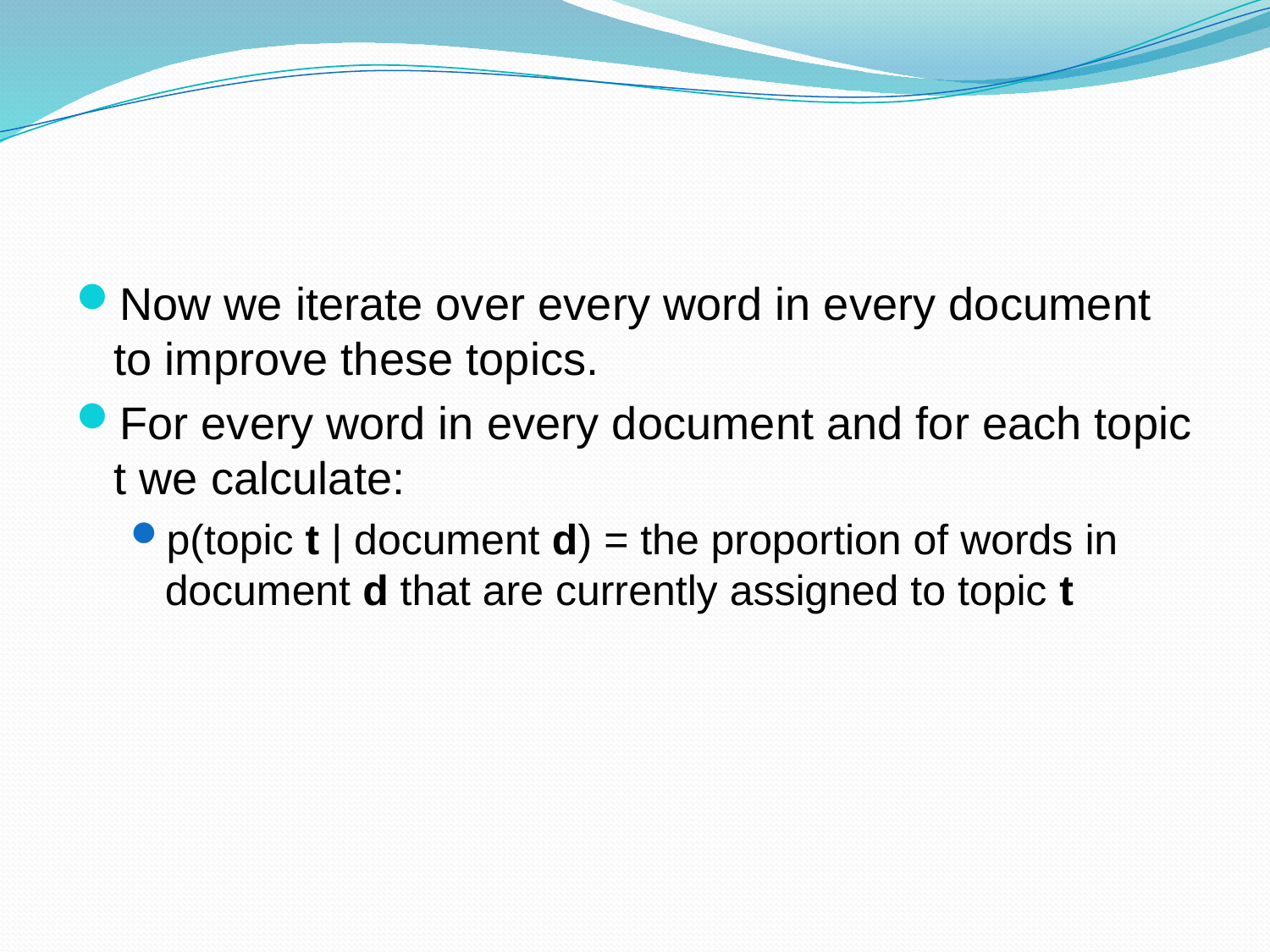

#
Now we iterate over every word in every document to improve these topics.
For every word in every document and for each topic t we calculate:
p(topic t | document d) = the proportion of words in document d that are currently assigned to topic t